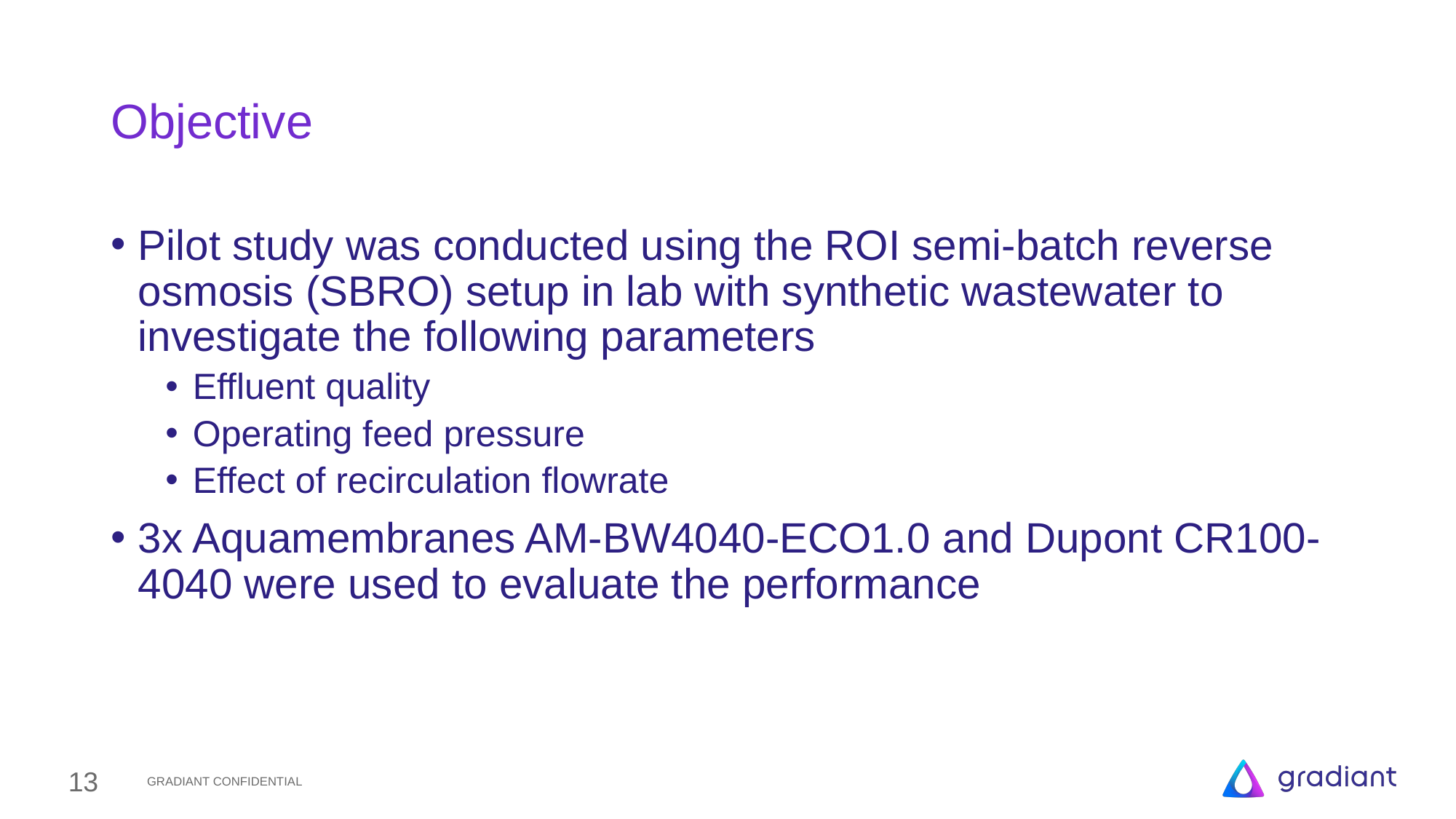

# Objective
Pilot study was conducted using the ROI semi-batch reverse osmosis (SBRO) setup in lab with synthetic wastewater to investigate the following parameters
Effluent quality
Operating feed pressure
Effect of recirculation flowrate
3x Aquamembranes AM-BW4040-ECO1.0 and Dupont CR100-4040 were used to evaluate the performance

13
GRADIANT CONFIDENTIAL